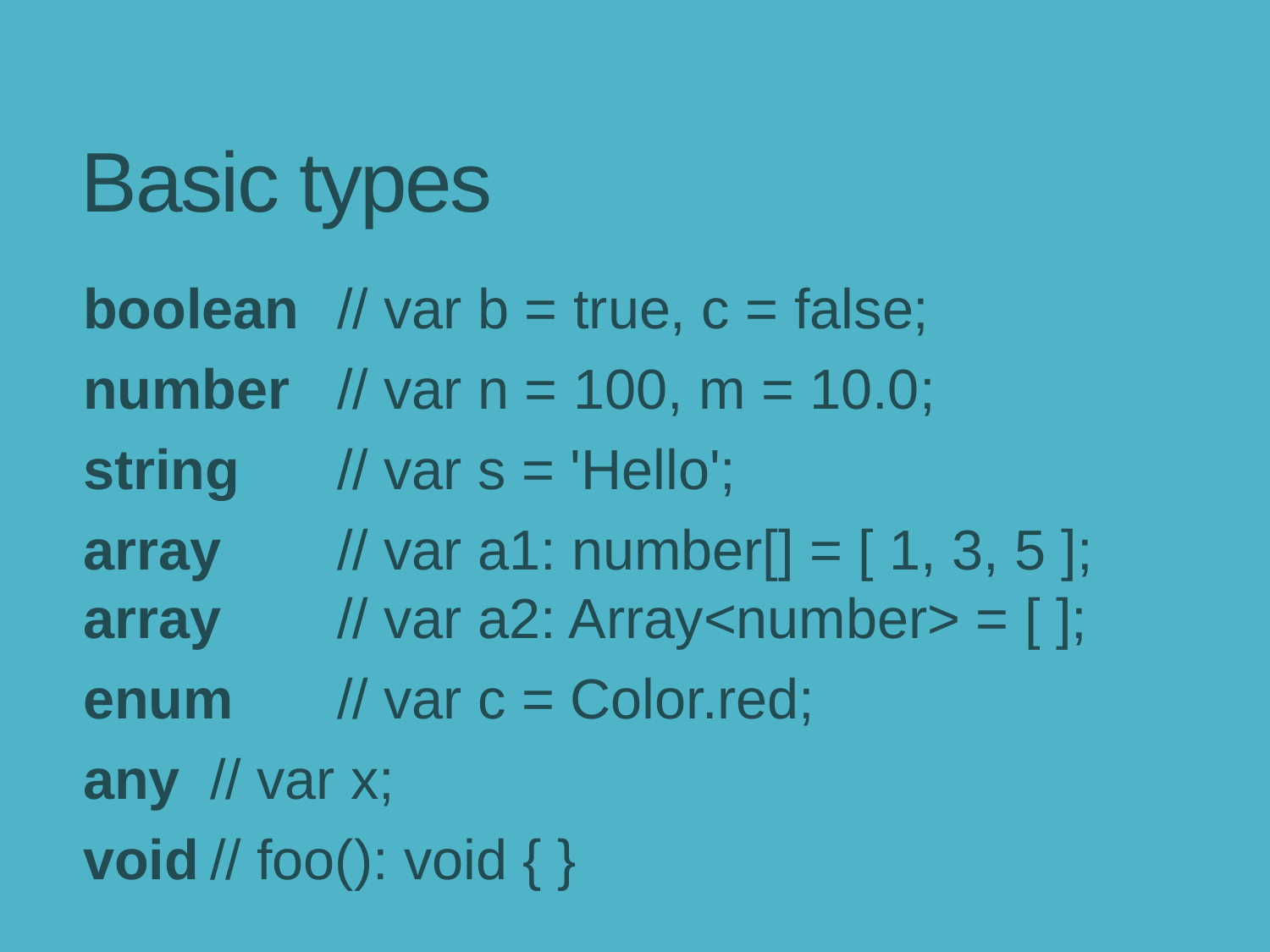

# Basic types
boolean 	// var b = true, c = false;
number 	// var n = 100, m = 10.0;
string 	// var s = 'Hello';
array 	// var a1: number[] = [ 1, 3, 5 ];
array	// var a2: Array<number> = [ ];
enum	// var c = Color.red;
any	// var x;
void	// foo(): void { }